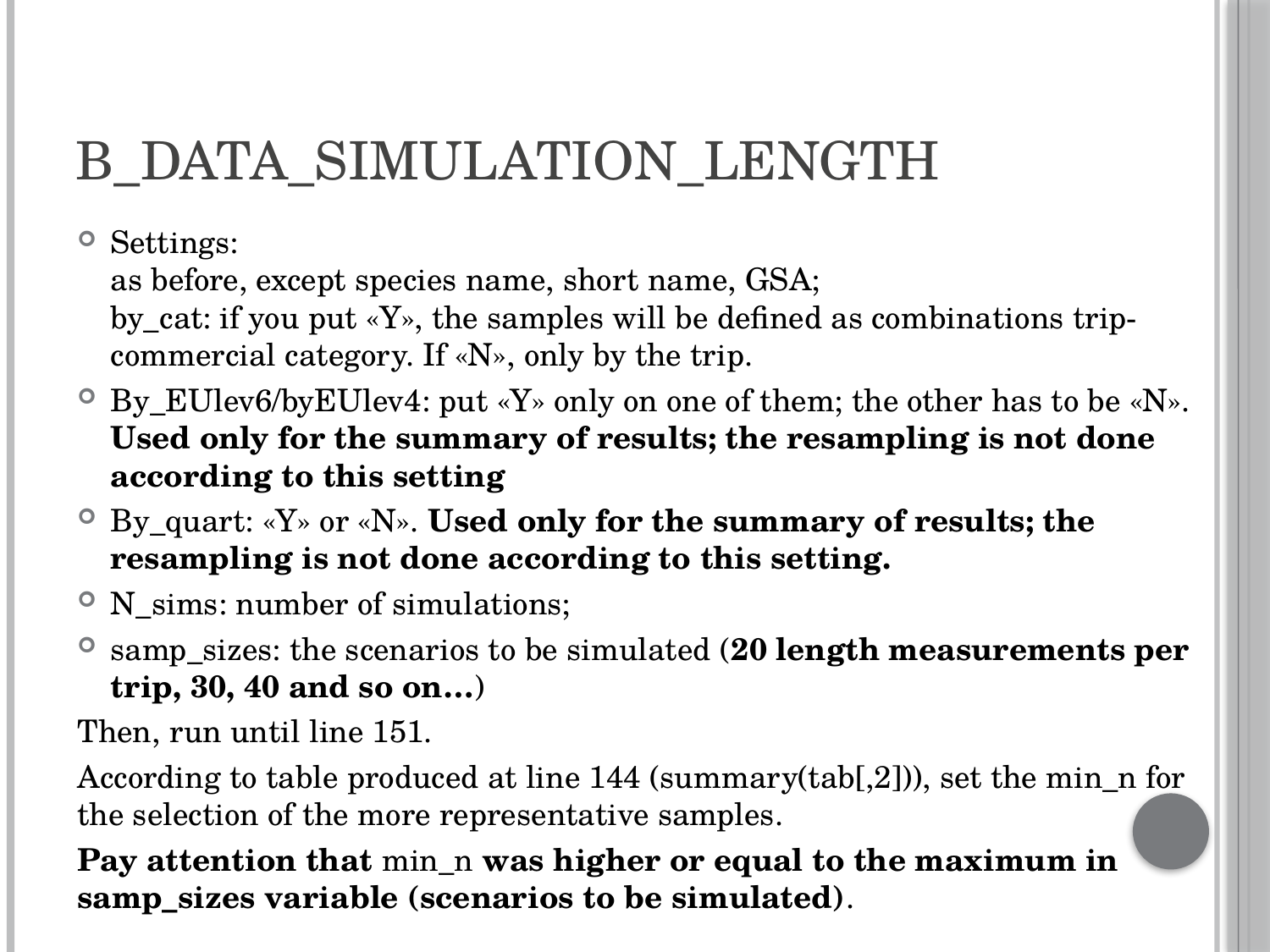

# B_data_simulation_LENGTH
Settings:
as before, except species name, short name, GSA;
by_cat: if you put «Y», the samples will be defined as combinations trip-commercial category. If «N», only by the trip.
By_EUlev6/byEUlev4: put «Y» only on one of them; the other has to be «N». Used only for the summary of results; the resampling is not done according to this setting
By_quart: «Y» or «N». Used only for the summary of results; the resampling is not done according to this setting.
N_sims: number of simulations;
samp_sizes: the scenarios to be simulated (20 length measurements per trip, 30, 40 and so on…)
Then, run until line 151.
According to table produced at line 144 (summary(tab[,2])), set the min_n for the selection of the more representative samples.
Pay attention that min_n was higher or equal to the maximum in samp_sizes variable (scenarios to be simulated).